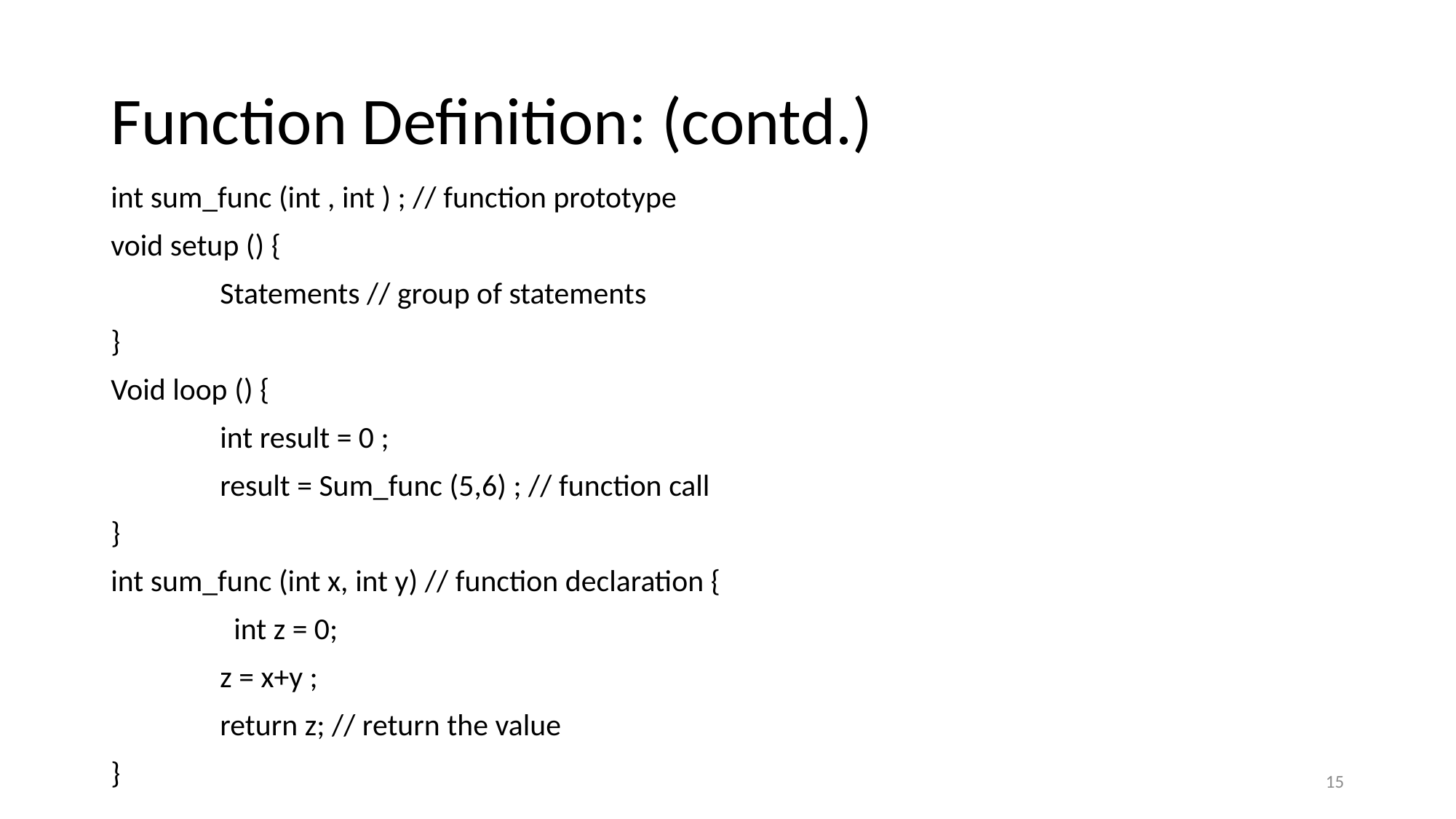

# Function Definition: (contd.)
int sum_func (int , int ) ; // function prototype
void setup () {
   	Statements // group of statements
}
Void loop () {
   	int result = 0 ;
 	result = Sum_func (5,6) ; // function call
}
int sum_func (int x, int y) // function declaration {
 	  int z = 0;
   	z = x+y ;
   	return z; // return the value
}
15